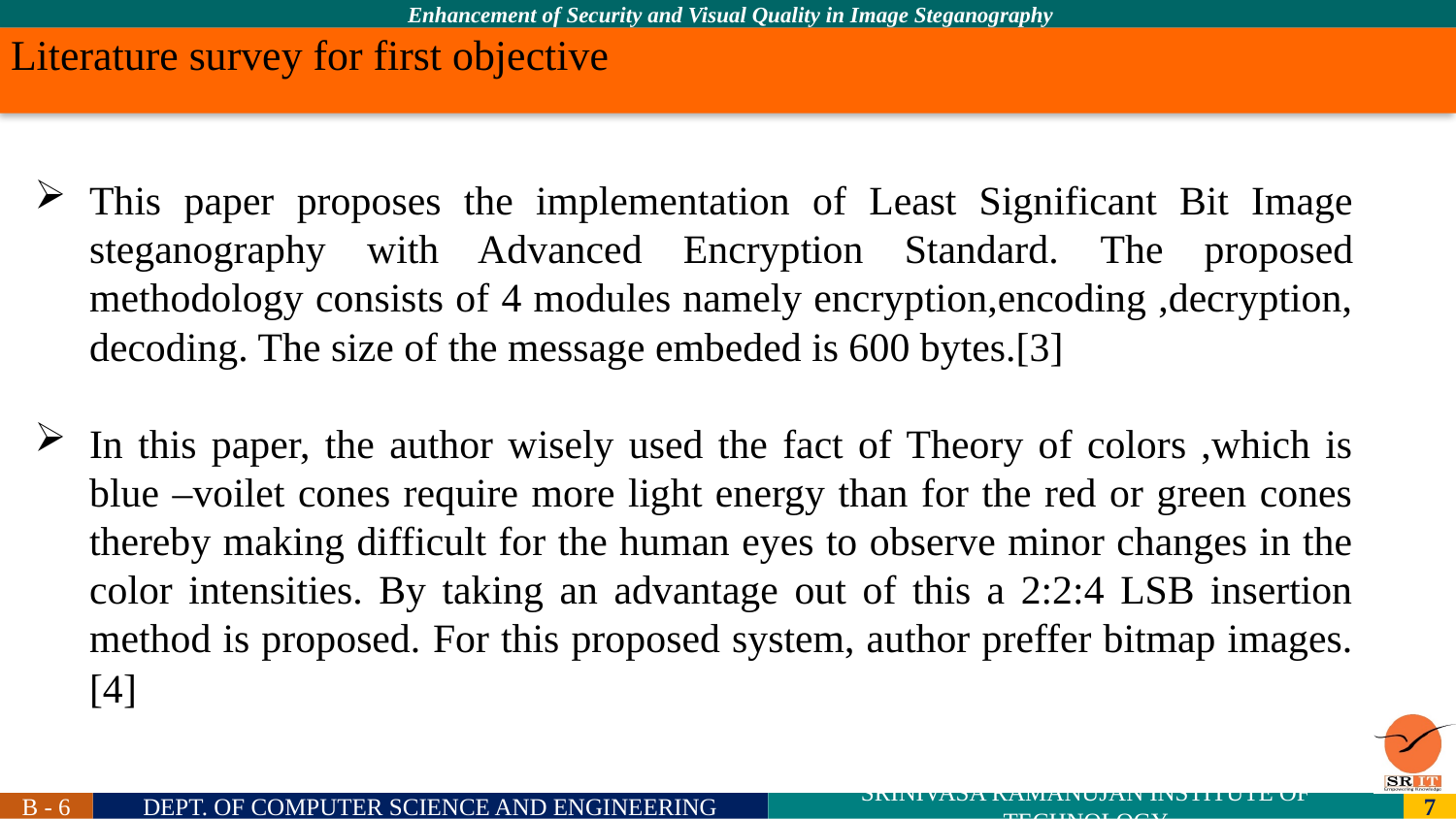

Literature survey for first objective
This paper proposes the implementation of Least Significant Bit Image steganography with Advanced Encryption Standard. The proposed methodology consists of 4 modules namely encryption,encoding ,decryption, decoding. The size of the message embeded is 600 bytes.[3]

In this paper, the author wisely used the fact of Theory of colors ,which is blue –voilet cones require more light energy than for the red or green cones thereby making difficult for the human eyes to observe minor changes in the color intensities. By taking an advantage out of this a 2:2:4 LSB insertion method is proposed. For this proposed system, author preffer bitmap images.[4]